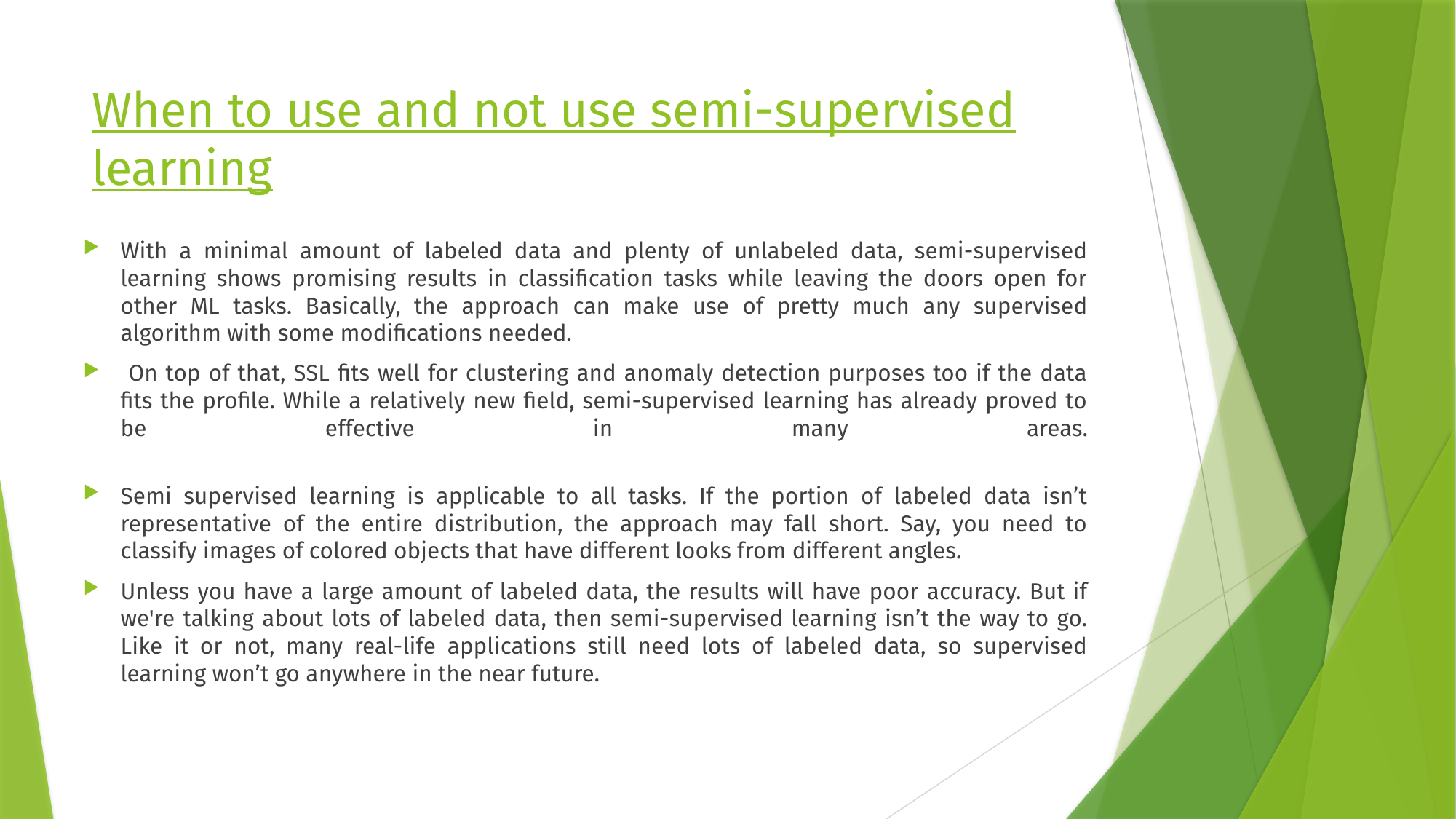

# When to use and not use semi-supervised learning
With a minimal amount of labeled data and plenty of unlabeled data, semi-supervised learning shows promising results in classification tasks while leaving the doors open for other ML tasks. Basically, the approach can make use of pretty much any supervised algorithm with some modifications needed.
 On top of that, SSL fits well for clustering and anomaly detection purposes too if the data fits the profile. While a relatively new field, semi-supervised learning has already proved to be effective in many areas.
Semi supervised learning is applicable to all tasks. If the portion of labeled data isn’t representative of the entire distribution, the approach may fall short. Say, you need to classify images of colored objects that have different looks from different angles.
Unless you have a large amount of labeled data, the results will have poor accuracy. But if we're talking about lots of labeled data, then semi-supervised learning isn’t the way to go. Like it or not, many real-life applications still need lots of labeled data, so supervised learning won’t go anywhere in the near future.